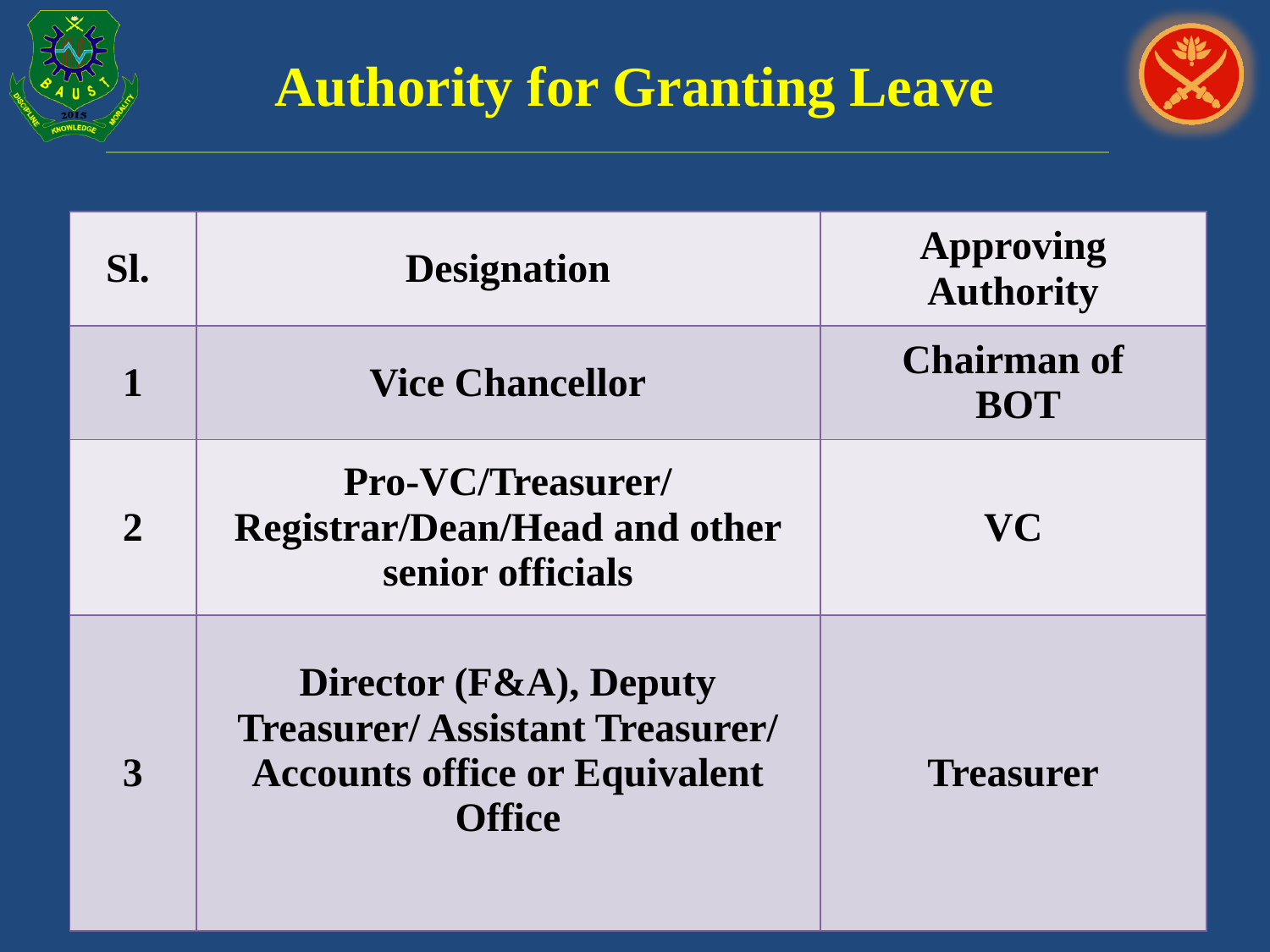

# Authority for Granting Leave
| Sl. | Designation | Approving Authority |
| --- | --- | --- |
| 1 | Vice Chancellor | Chairman of BOT |
| 2 | Pro-VC/Treasurer/ Registrar/Dean/Head and other senior officials | VC |
| 3 | Director (F&A), Deputy Treasurer/ Assistant Treasurer/ Accounts office or Equivalent Office | Treasurer |